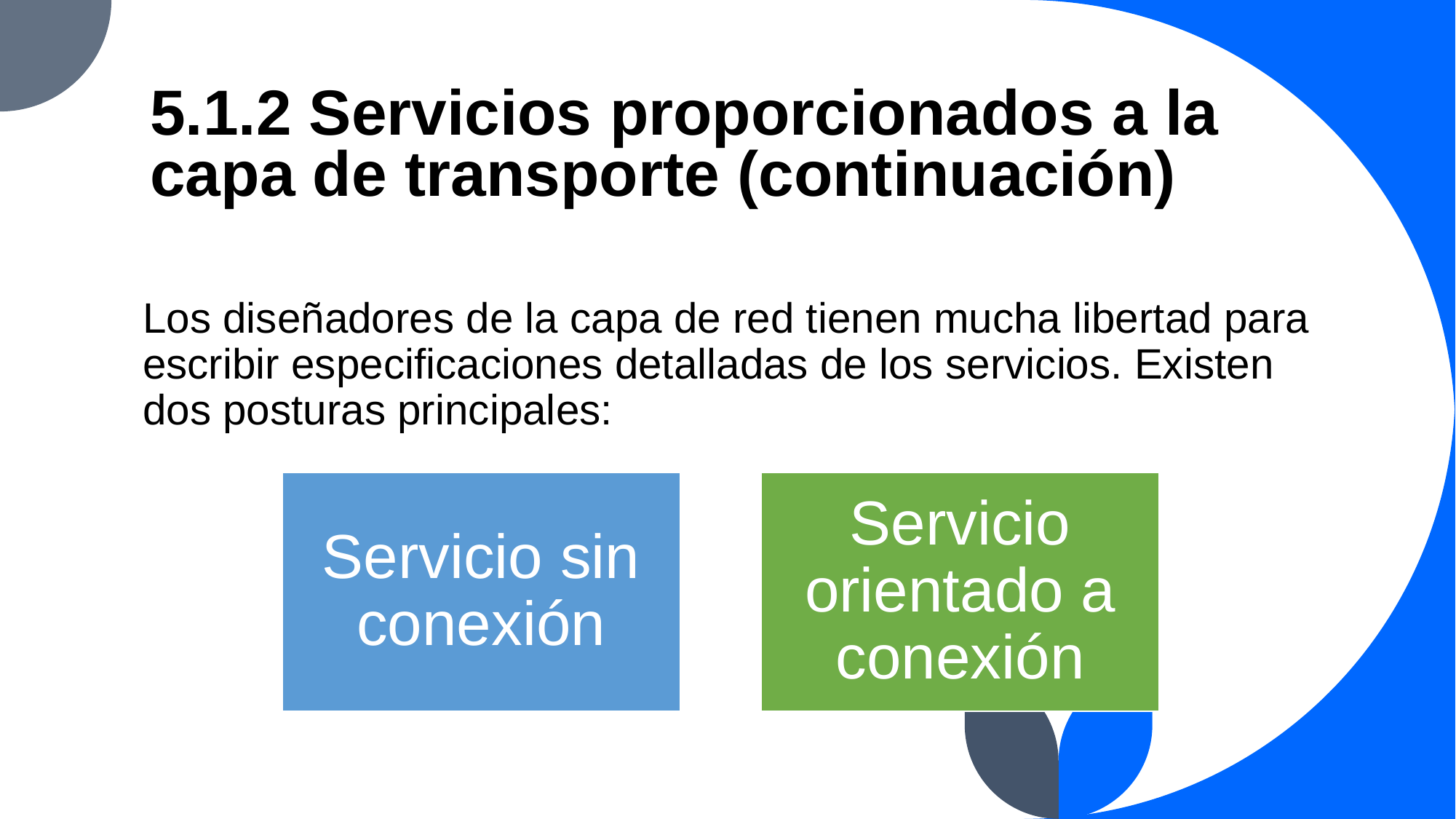

# 5.1.2 Servicios proporcionados a la capa de transporte (continuación)
Los diseñadores de la capa de red tienen mucha libertad para escribir especificaciones detalladas de los servicios. Existen dos posturas principales:
Servicio sin conexión
Servicio orientado a conexión